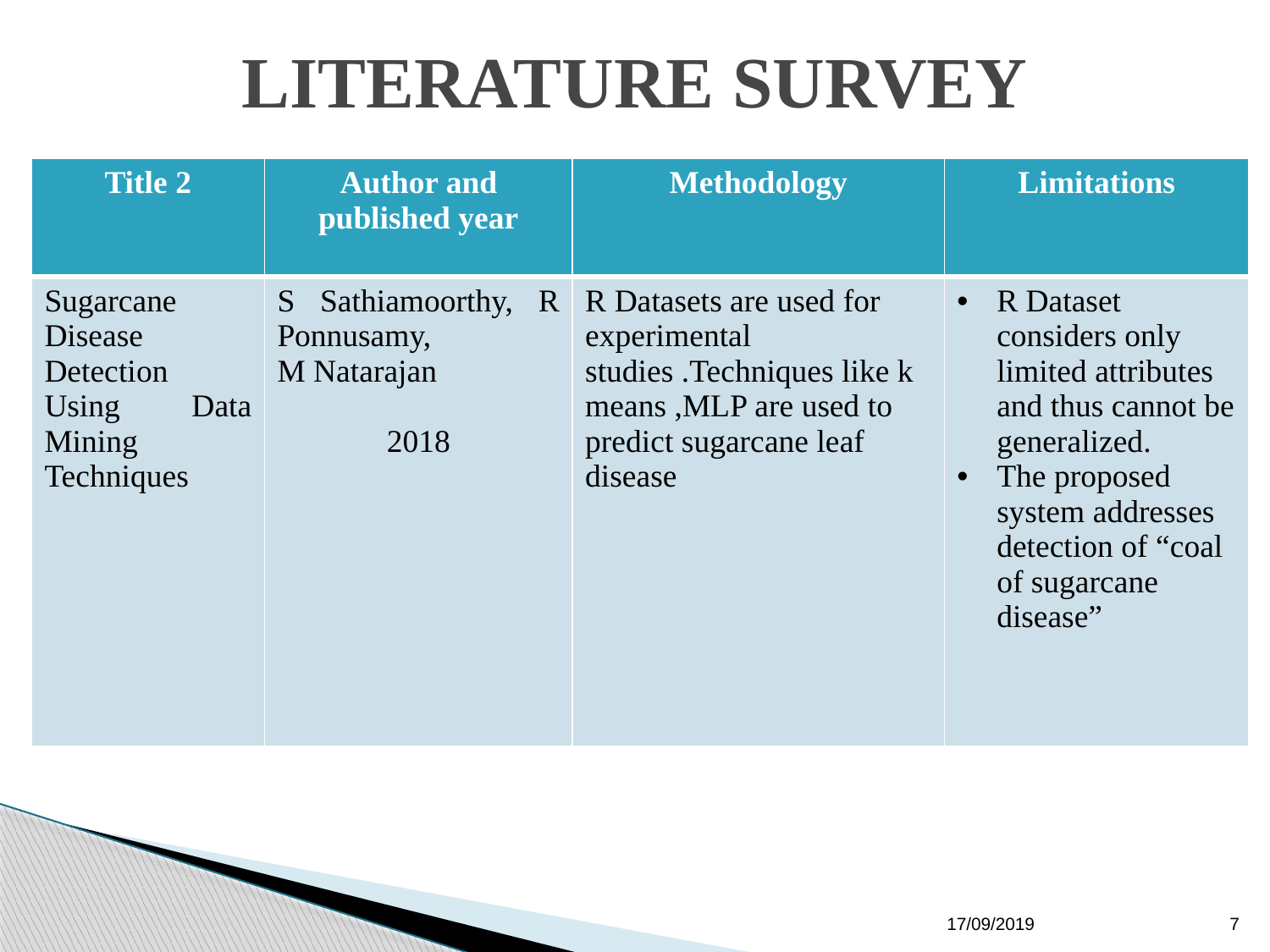

# LITERATURE SURVEY
| Title 2 | Author and published year | Methodology | Limitations |
| --- | --- | --- | --- |
| Sugarcane Disease Detection Using Data Mining Techniques | S Sathiamoorthy, R Ponnusamy, M Natarajan 2018 | R Datasets are used for experimental studies .Techniques like k means ,MLP are used to predict sugarcane leaf disease | R Dataset considers only limited attributes and thus cannot be generalized. The proposed system addresses detection of “coal of sugarcane disease” |
17/09/2019
7